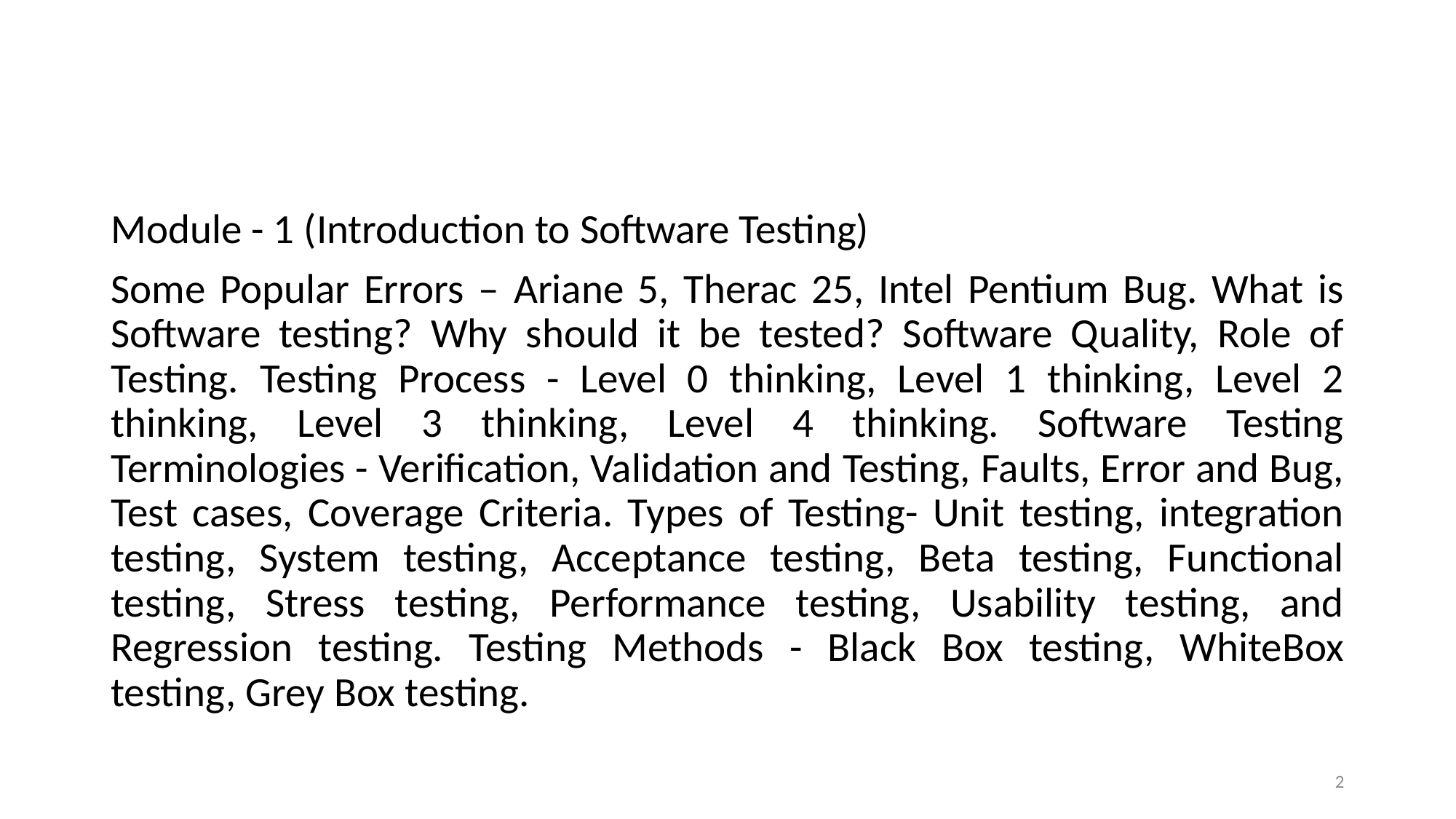

#
Module - 1 (Introduction to Software Testing)
Some Popular Errors – Ariane 5, Therac 25, Intel Pentium Bug. What is Software testing? Why should it be tested? Software Quality, Role of Testing. Testing Process - Level 0 thinking, Level 1 thinking, Level 2 thinking, Level 3 thinking, Level 4 thinking. Software Testing Terminologies - Verification, Validation and Testing, Faults, Error and Bug, Test cases, Coverage Criteria. Types of Testing- Unit testing, integration testing, System testing, Acceptance testing, Beta testing, Functional testing, Stress testing, Performance testing, Usability testing, and Regression testing. Testing Methods - Black Box testing, WhiteBox testing, Grey Box testing.

2